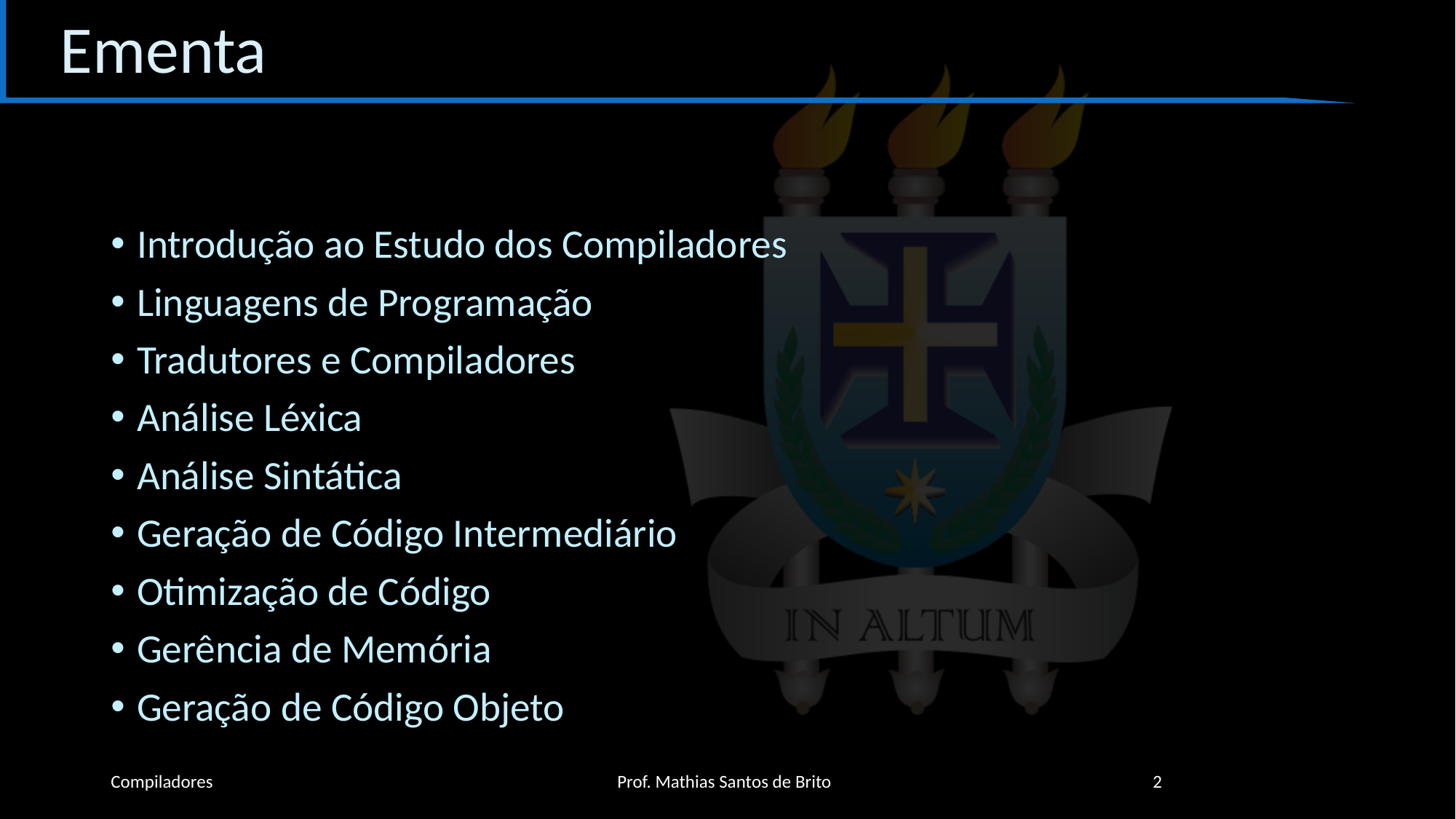

# Ementa
Introdução ao Estudo dos Compiladores
Linguagens de Programação
Tradutores e Compiladores
Análise Léxica
Análise Sintática
Geração de Código Intermediário
Otimização de Código
Gerência de Memória
Geração de Código Objeto

Compiladores
Prof. Mathias Santos de Brito
2